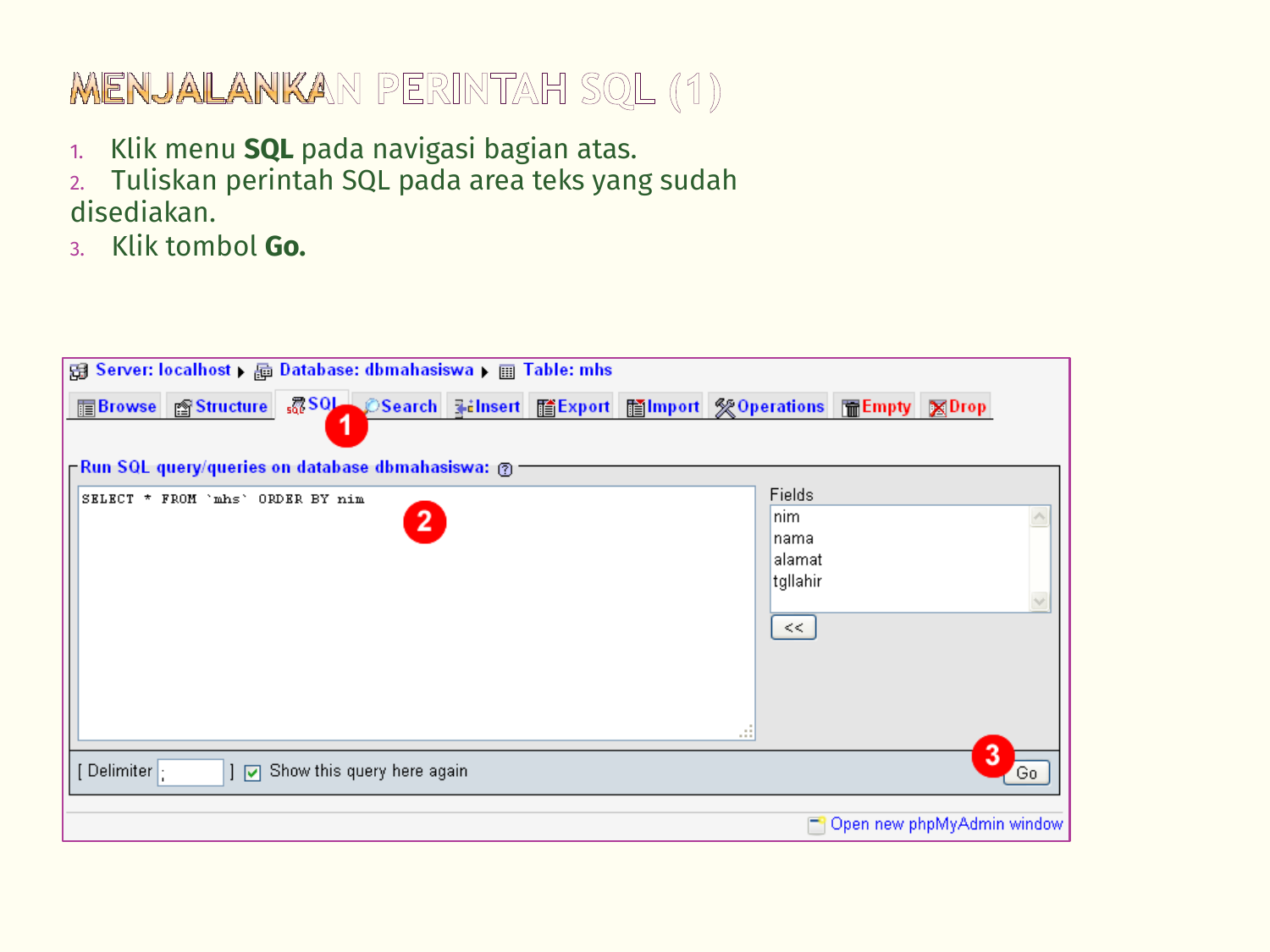

1.    Klik menu SQL pada navigasi bagian atas.
2.    Tuliskan perintah SQL pada area teks yang sudah disediakan.
3.    Klik tombol Go.